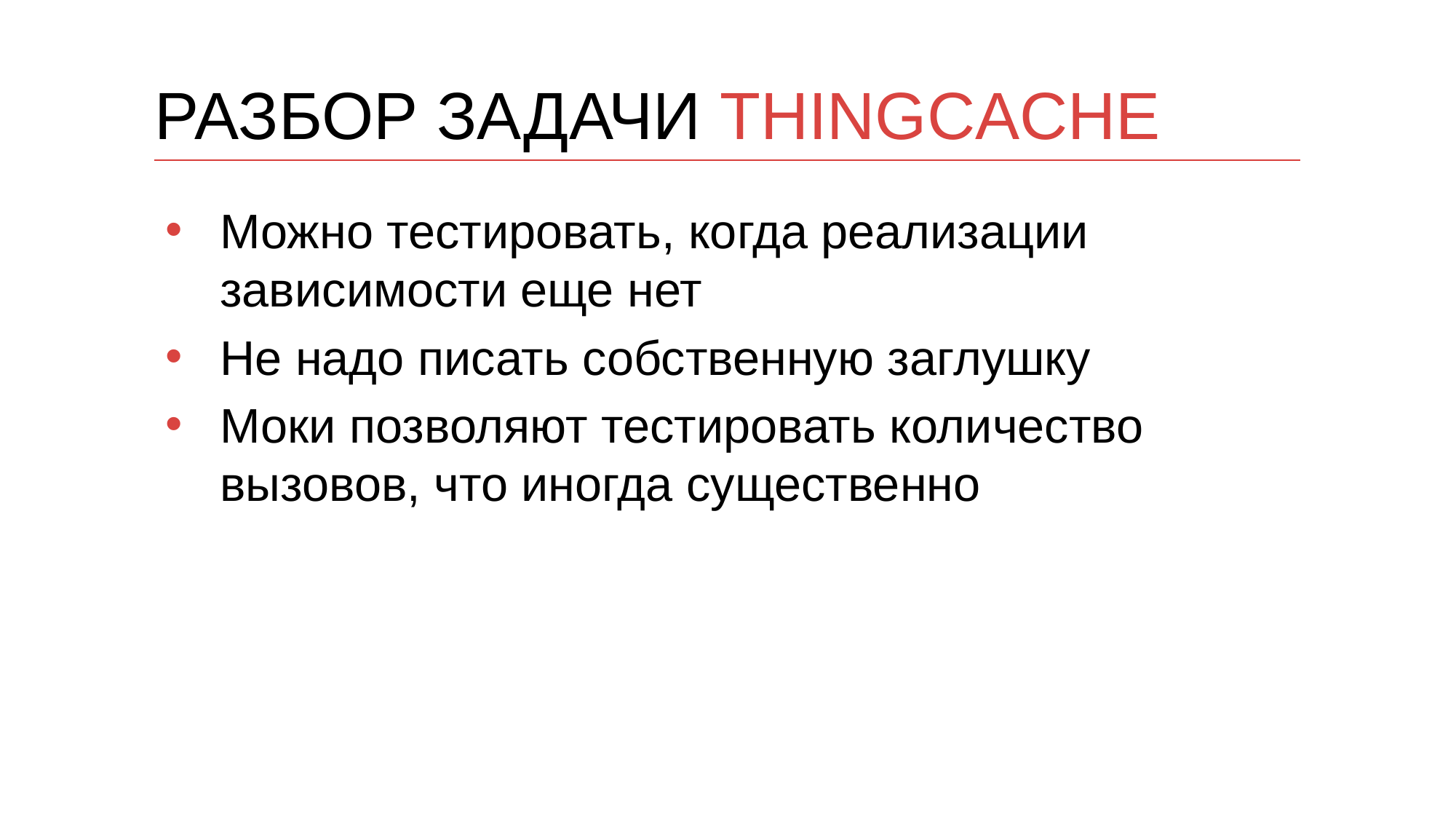

# Разбор задачи tHINGcACHE
Можно тестировать, когда реализации зависимости еще нет
Не надо писать собственную заглушку
Моки позволяют тестировать количество вызовов, что иногда существенно